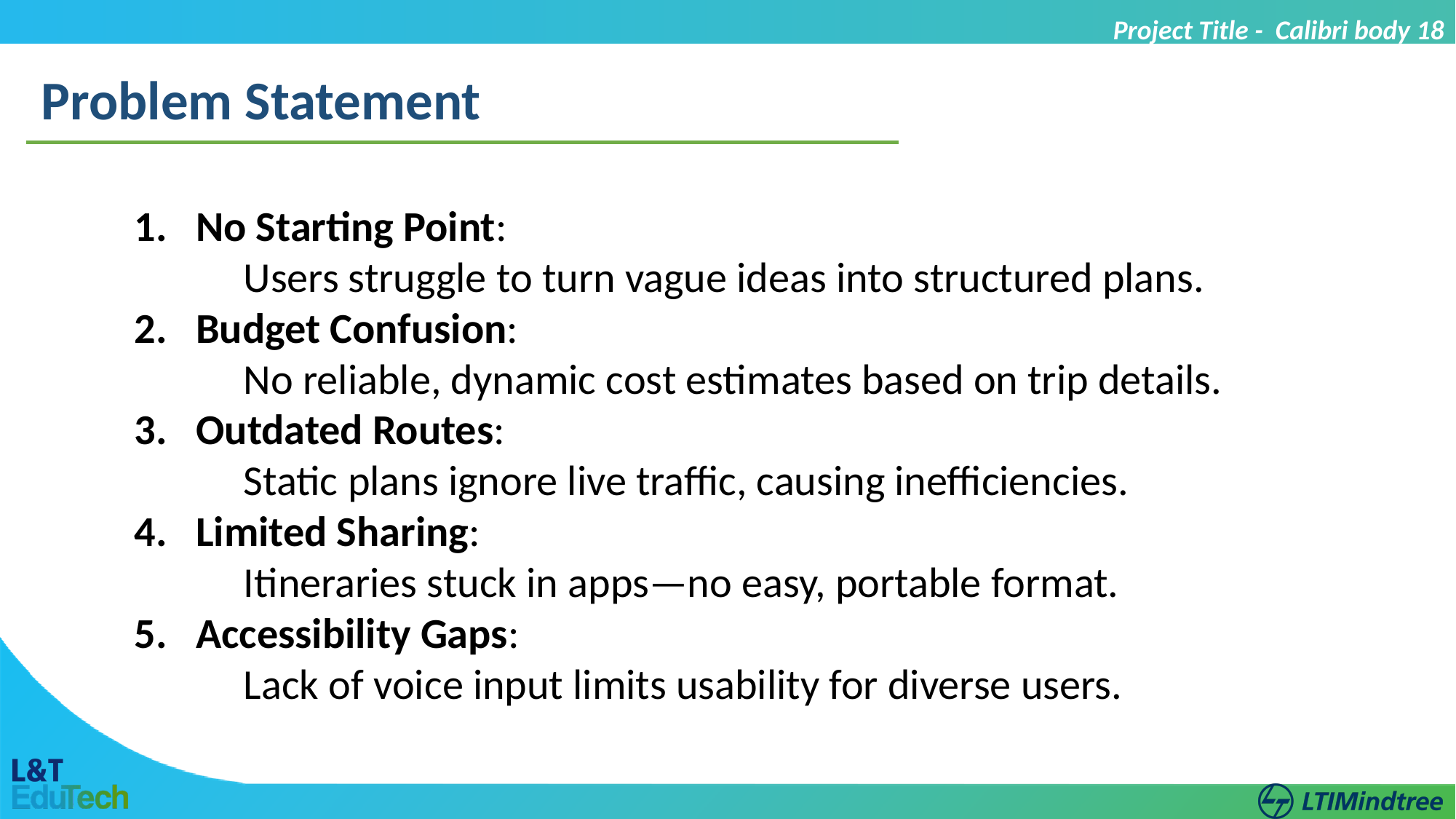

Project Title -  Calibri body 18

Problem Statement
No Starting Point:
Users struggle to turn vague ideas into structured plans.
Budget Confusion:
No reliable, dynamic cost estimates based on trip details.
Outdated Routes:
Static plans ignore live traffic, causing inefficiencies.
Limited Sharing:
Itineraries stuck in apps—no easy, portable format.
Accessibility Gaps:
Lack of voice input limits usability for diverse users.